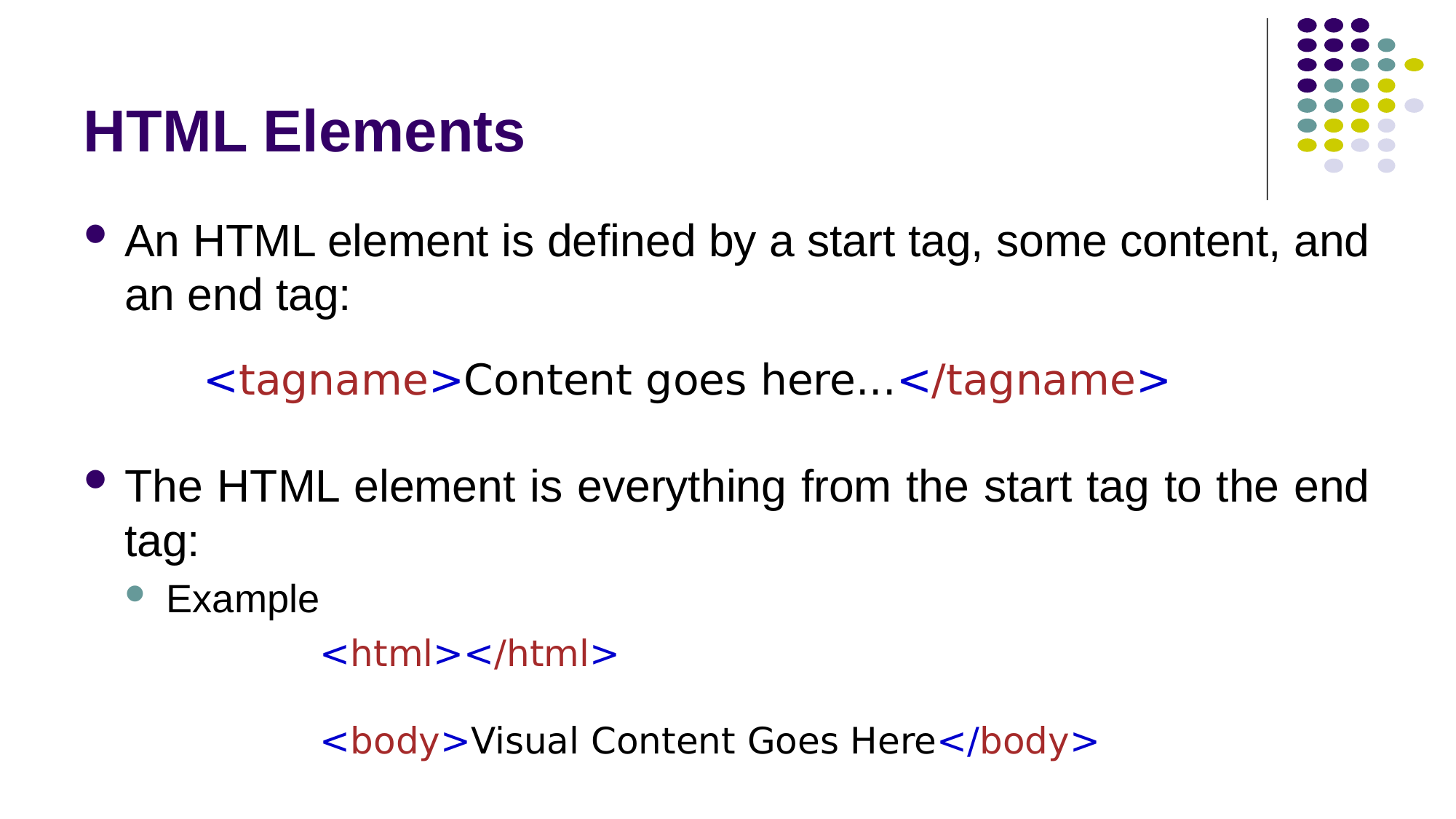

# HTML Elements
An HTML element is defined by a start tag, some content, and an end tag:

The HTML element is everything from the start tag to the end tag:
Example
<tagname>Content goes here...</tagname>
<html></html>

<body>Visual Content Goes Here</body>